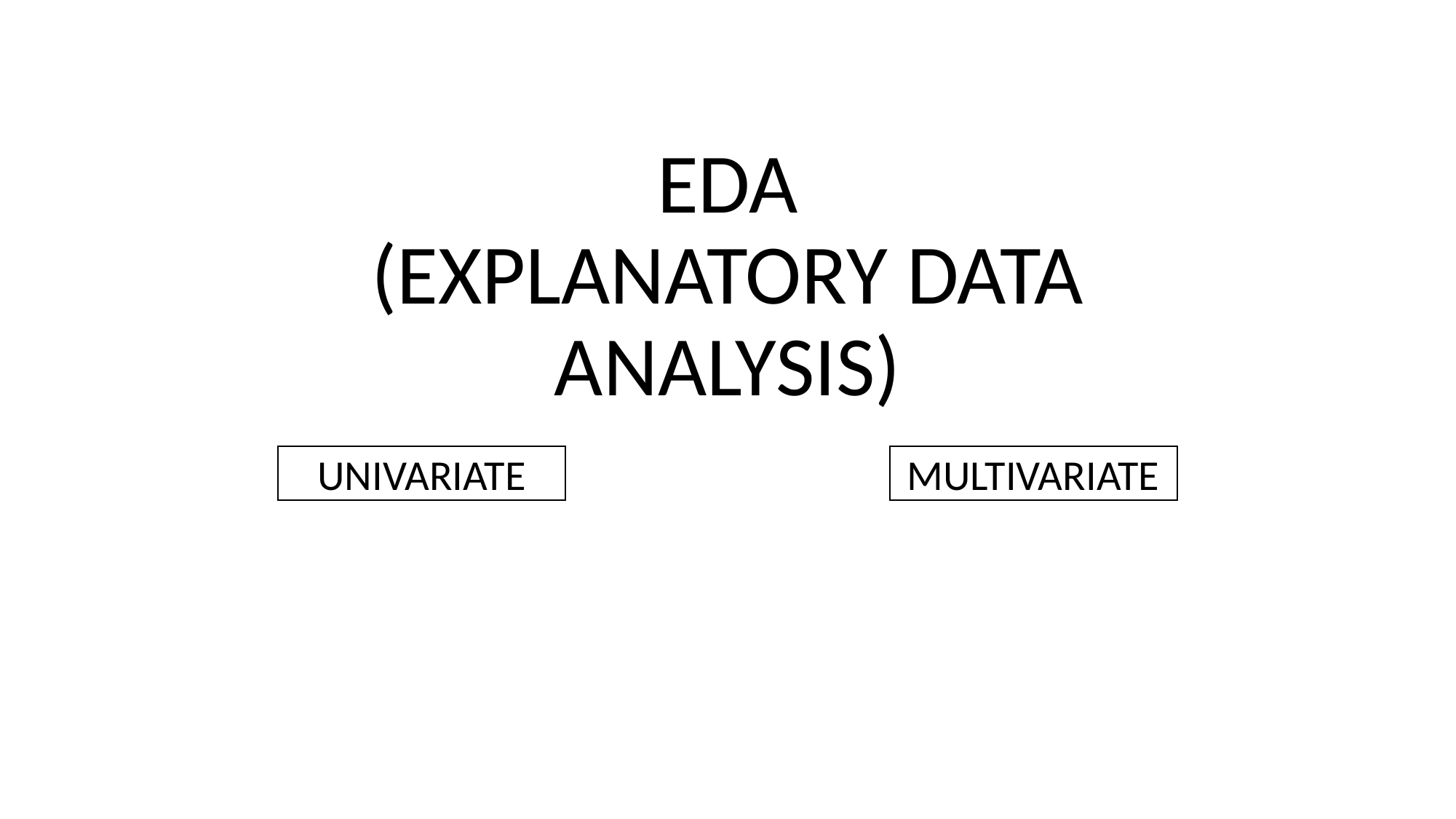

# EDA (EXPLANATORY DATA ANALYSIS)
UNIVARIATE
MULTIVARIATE